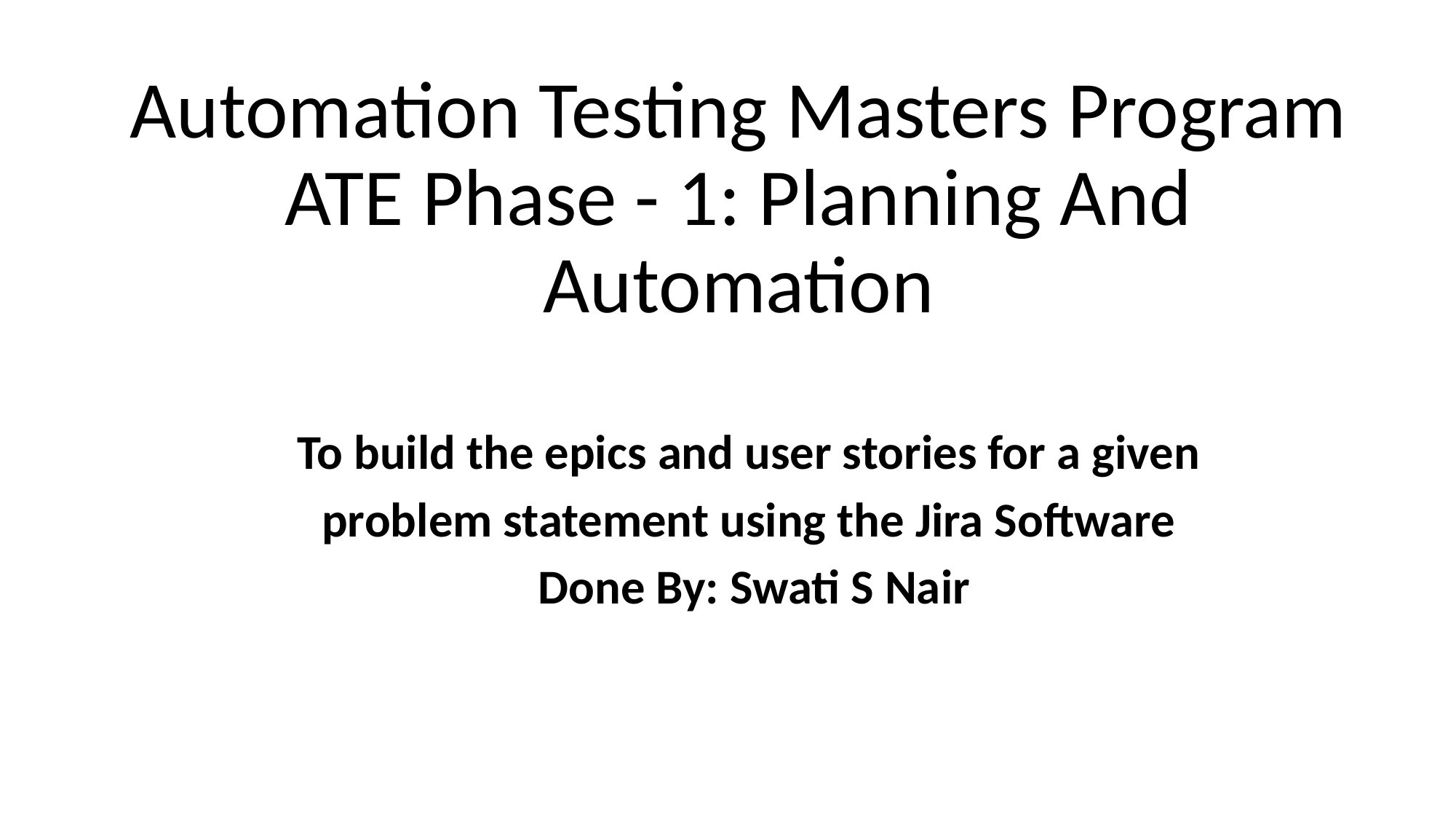

# Automation Testing Masters Program ATE Phase - 1: Planning And Automation

To build the epics and user stories for a given
problem statement using the Jira Software
Done By: Swati S Nair